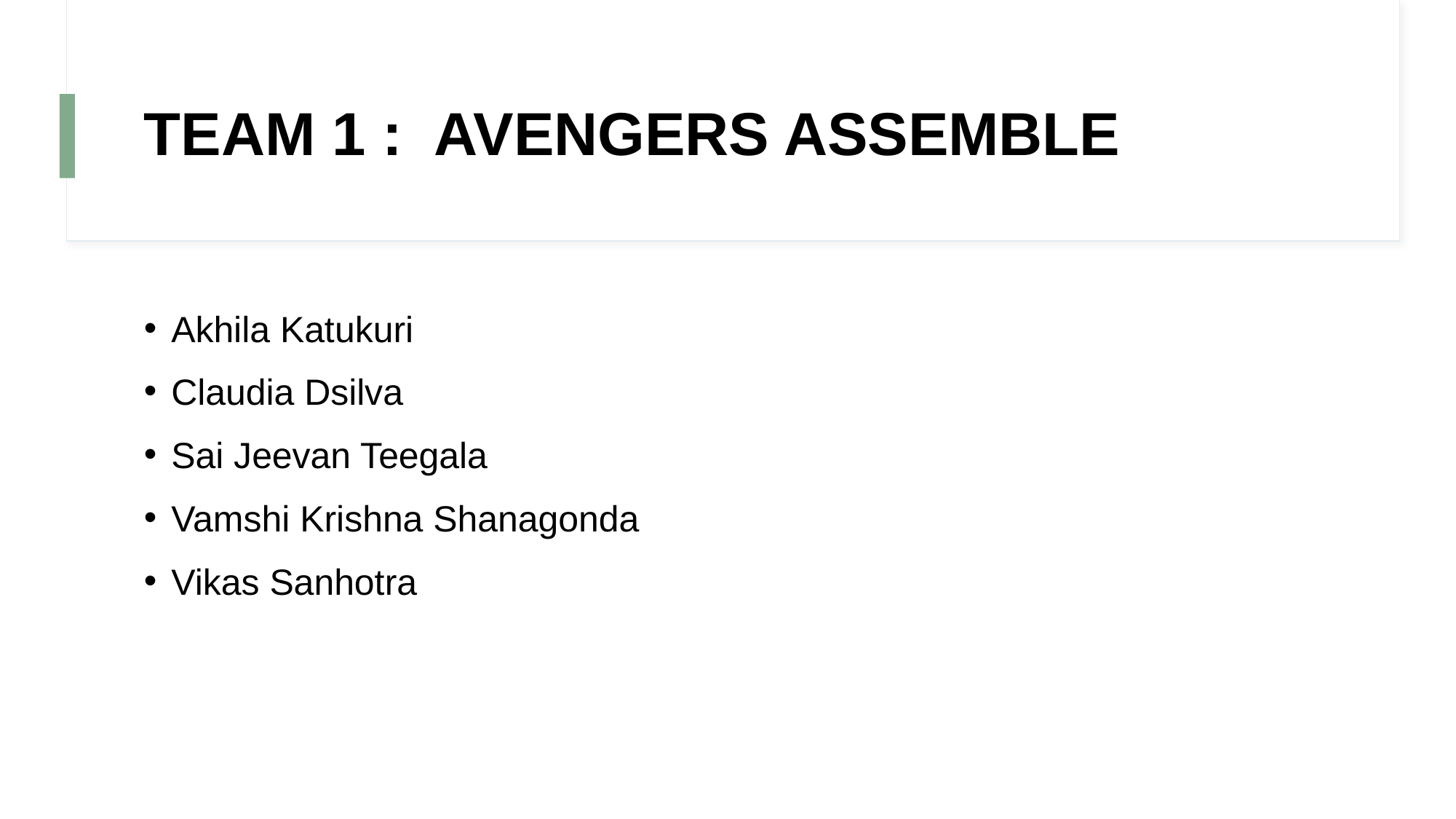

# TEAM 1 :  AVENGERS ASSEMBLE
Akhila Katukuri
Claudia Dsilva
Sai Jeevan Teegala
Vamshi Krishna Shanagonda
Vikas Sanhotra